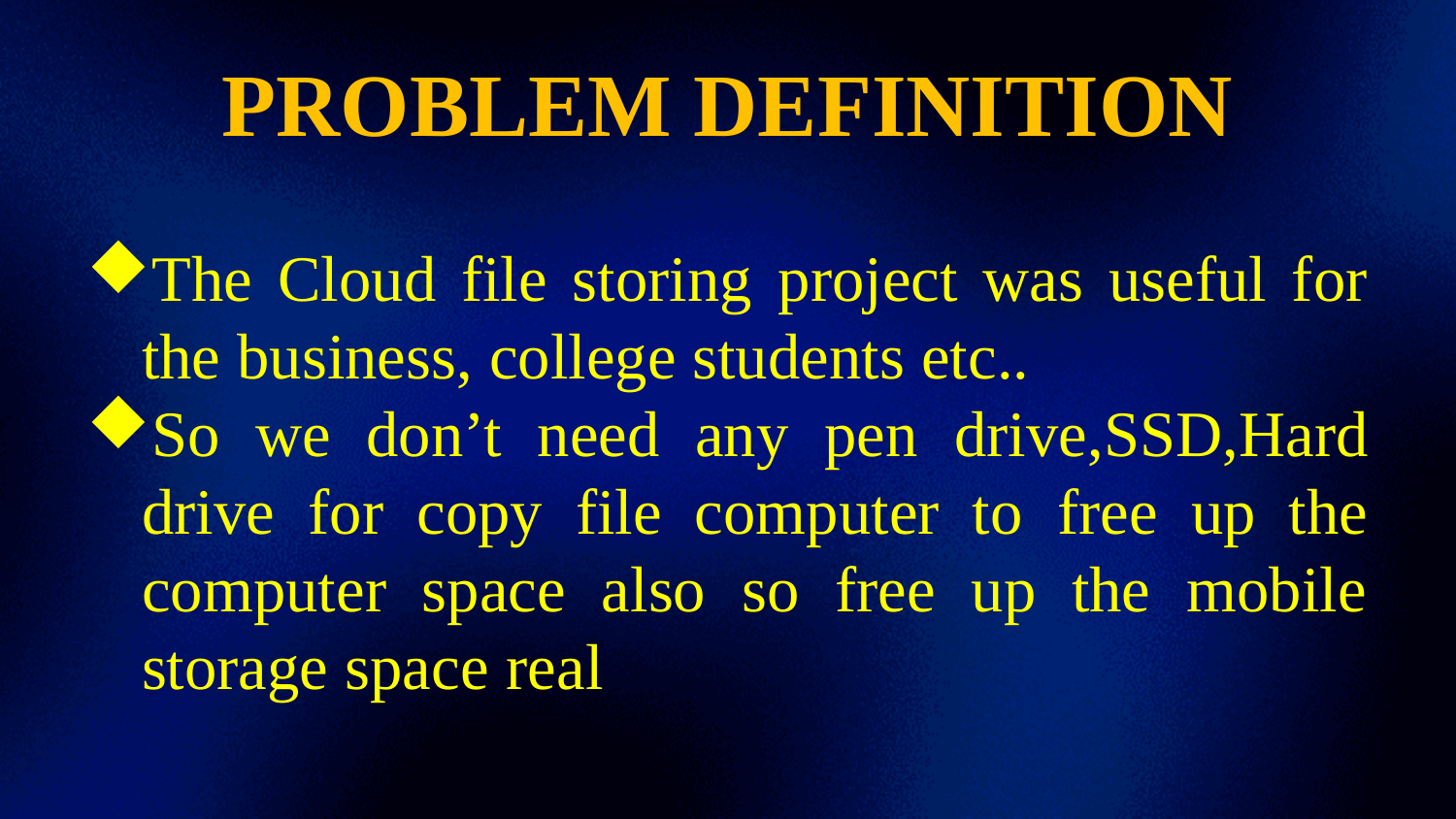

PROBLEM DEFINITION
The Cloud file storing project was useful for the business, college students etc..
So we don’t need any pen drive,SSD,Hard drive for copy file computer to free up the computer space also so free up the mobile storage space real